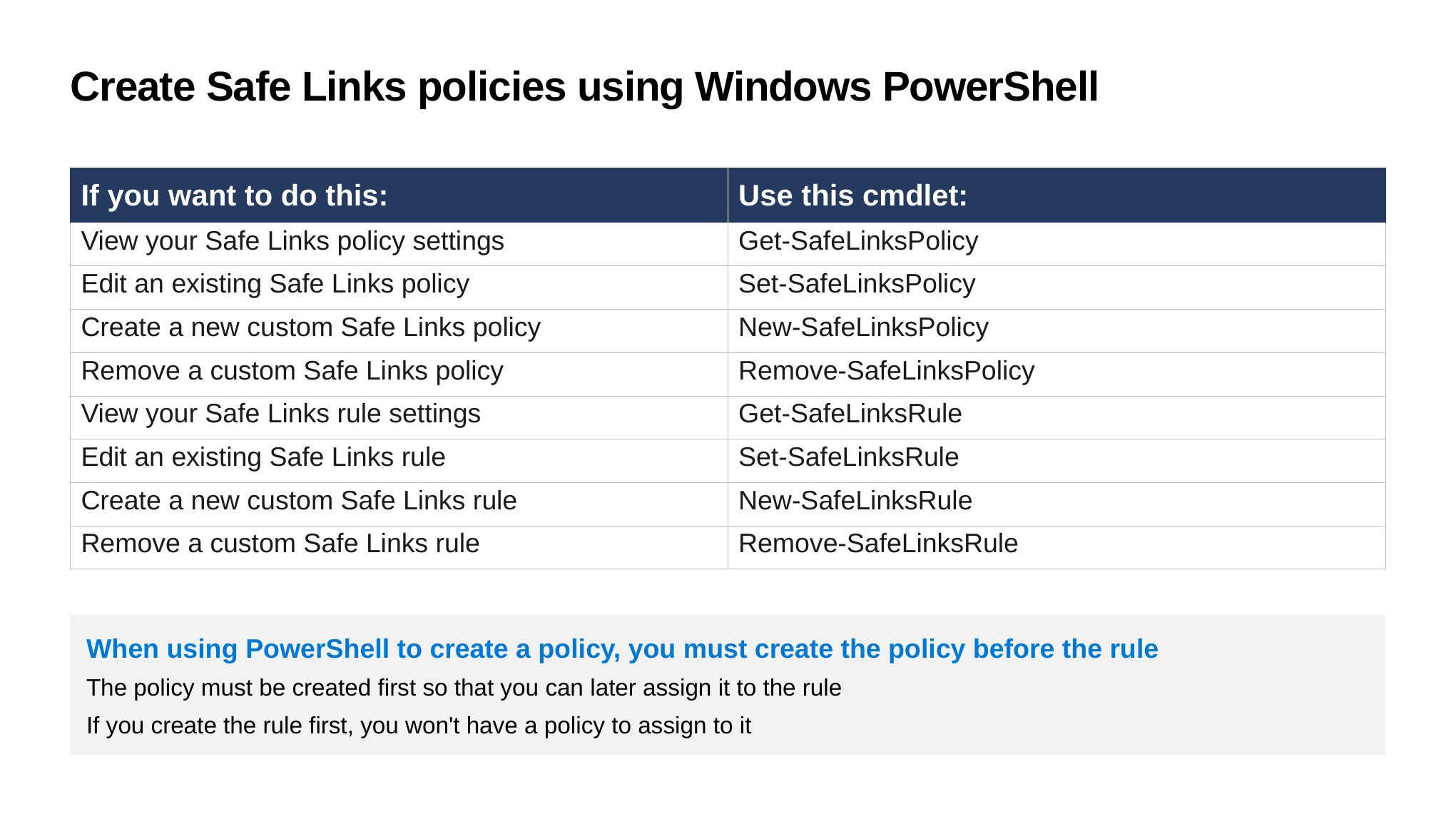

# Create Safe Links policies using Windows PowerShell
| If you want to do this: | Use this cmdlet: |
| --- | --- |
| View your Safe Links policy settings | Get-SafeLinksPolicy |
| Edit an existing Safe Links policy | Set-SafeLinksPolicy |
| Create a new custom Safe Links policy | New-SafeLinksPolicy |
| Remove a custom Safe Links policy | Remove-SafeLinksPolicy |
| View your Safe Links rule settings | Get-SafeLinksRule |
| Edit an existing Safe Links rule | Set-SafeLinksRule |
| Create a new custom Safe Links rule | New-SafeLinksRule |
| Remove a custom Safe Links rule | Remove-SafeLinksRule |
When using PowerShell to create a policy, you must create the policy before the rule
The policy must be created first so that you can later assign it to the rule
If you create the rule first, you won't have a policy to assign to it